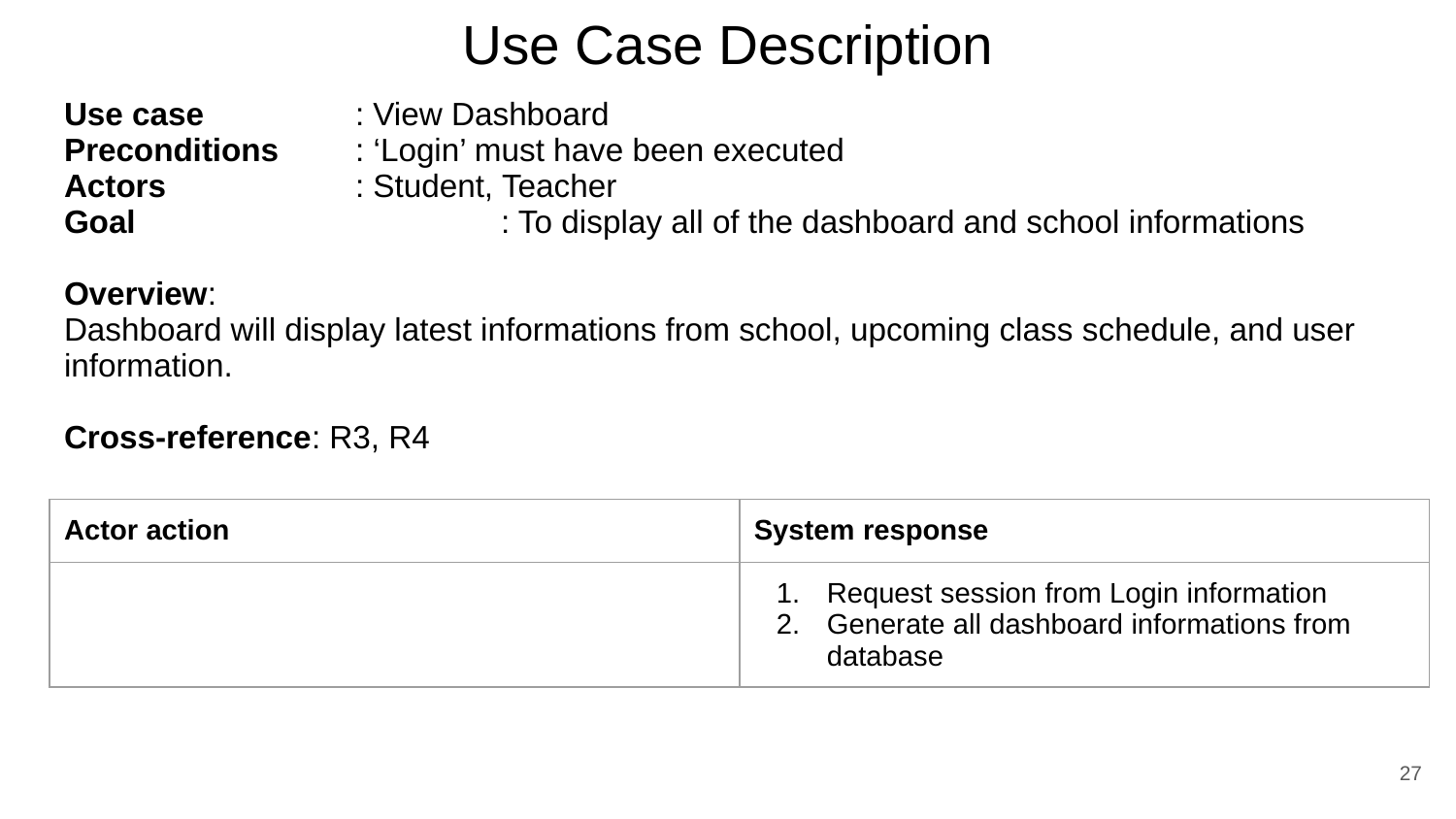

# Use Case Description
Use case		: View Dashboard
Preconditions	: ‘Login’ must have been executed
Actors		: Student, Teacher
Goal			: To display all of the dashboard and school informations

Overview:
Dashboard will display latest informations from school, upcoming class schedule, and user information.

Cross-reference: R3, R4

| Actor action | System response |
| --- | --- |
|  | Request session from Login information Generate all dashboard informations from database |
27